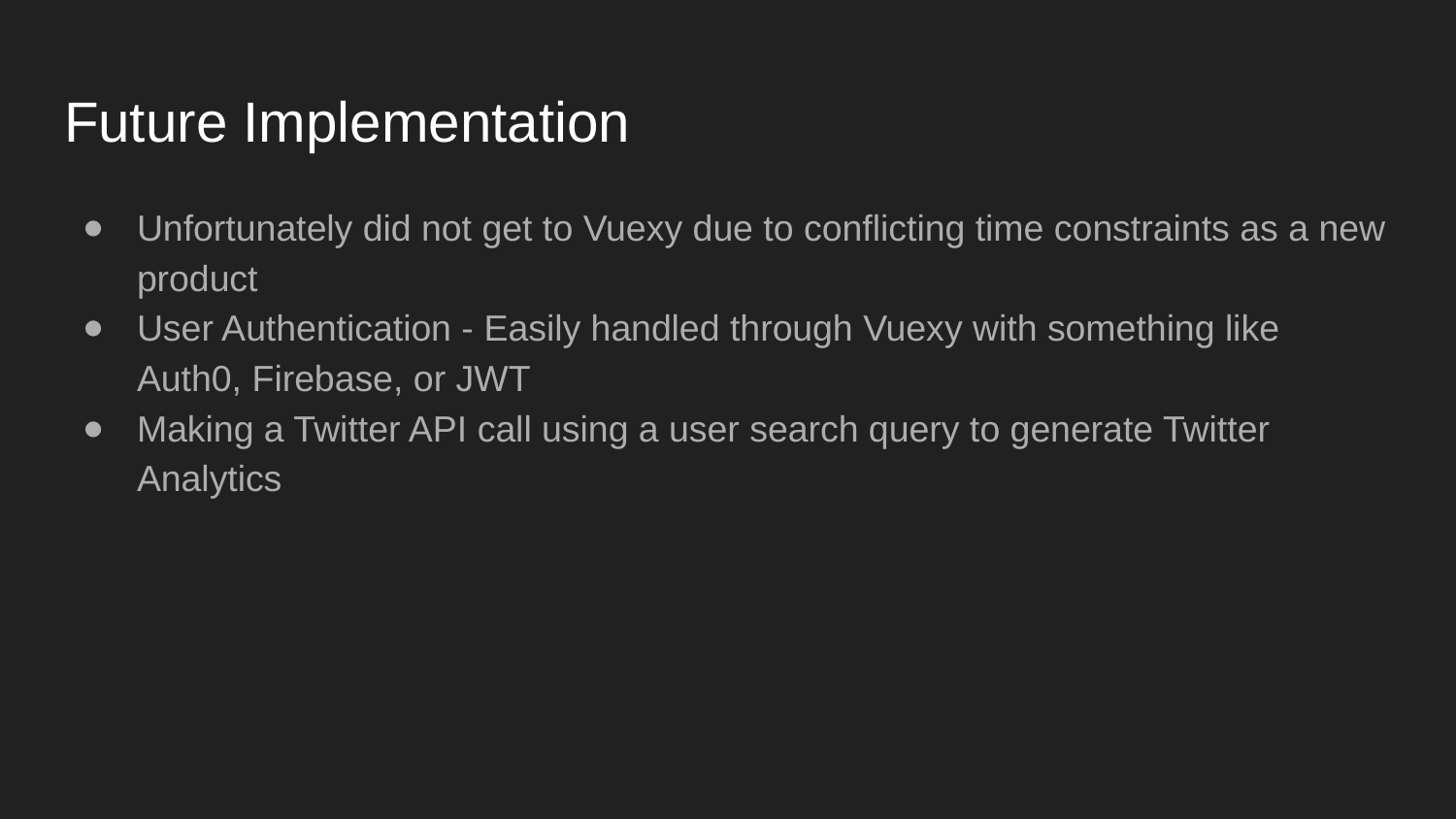

# Future Implementation
Unfortunately did not get to Vuexy due to conflicting time constraints as a new product
User Authentication - Easily handled through Vuexy with something like Auth0, Firebase, or JWT
Making a Twitter API call using a user search query to generate Twitter Analytics